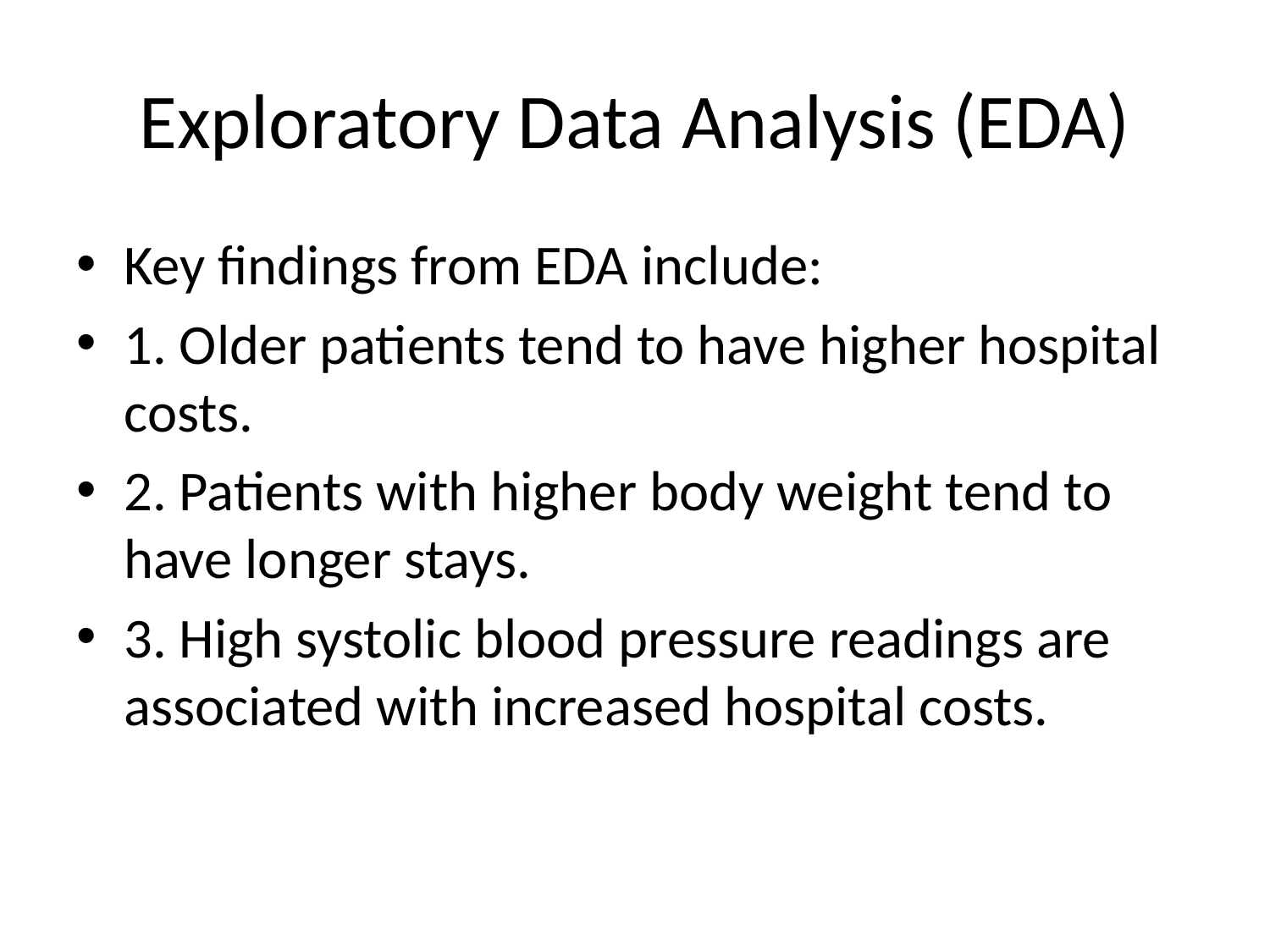

# Exploratory Data Analysis (EDA)
Key findings from EDA include:
1. Older patients tend to have higher hospital costs.
2. Patients with higher body weight tend to have longer stays.
3. High systolic blood pressure readings are associated with increased hospital costs.